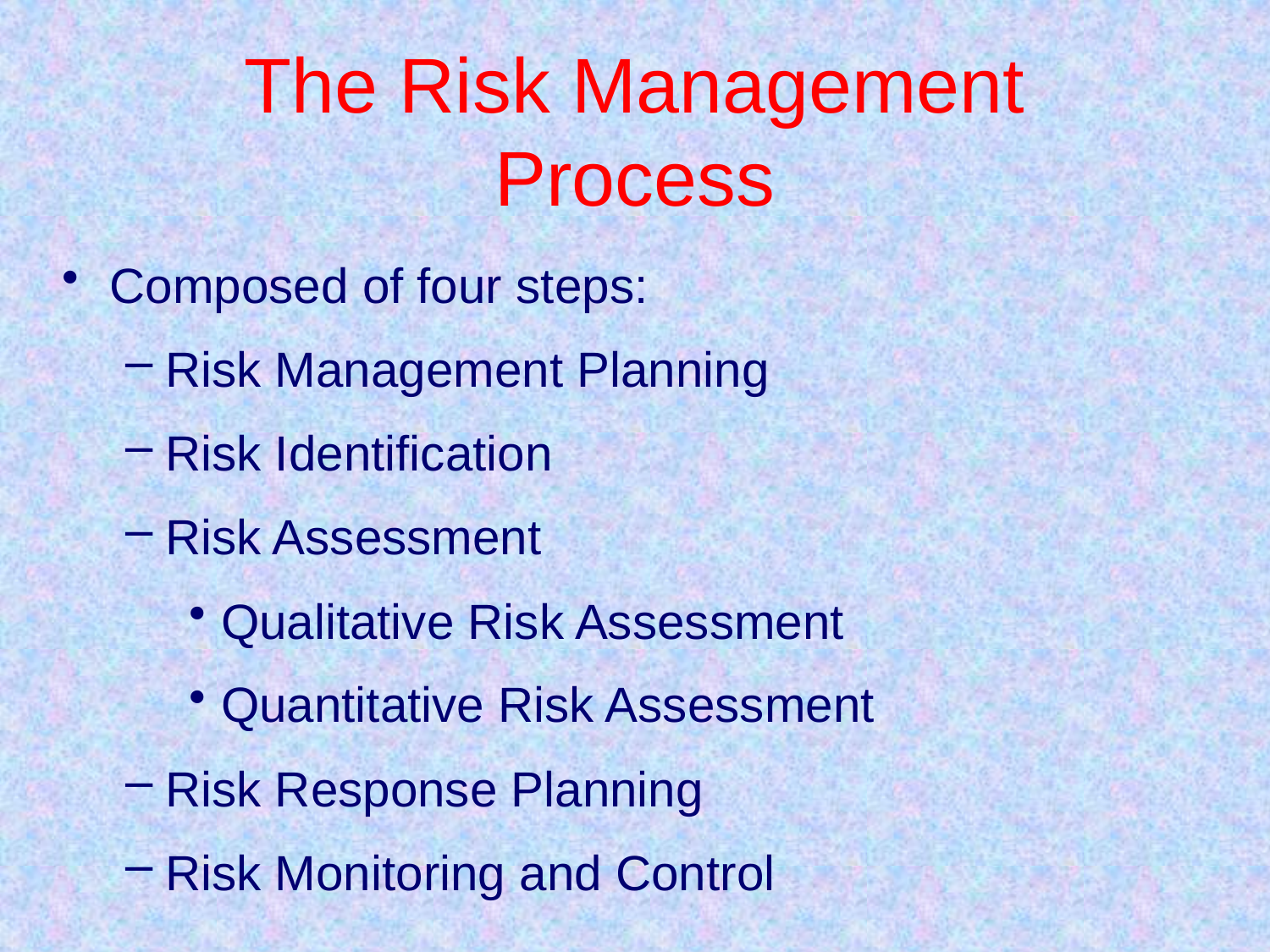

# The Risk Management Process
Composed of four steps:
Risk Management Planning
Risk Identification
Risk Assessment
Qualitative Risk Assessment
Quantitative Risk Assessment
Risk Response Planning
Risk Monitoring and Control